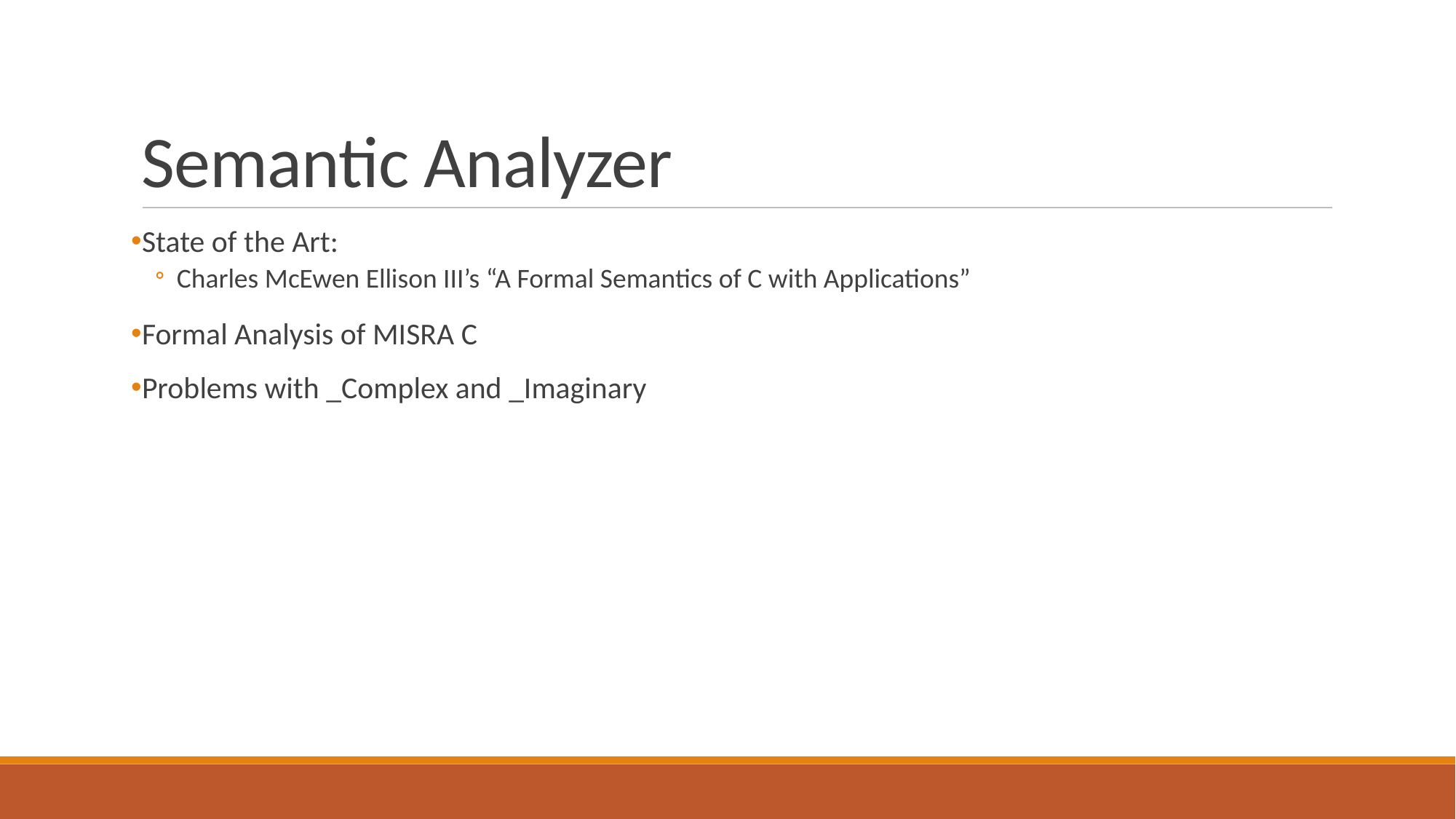

Semantic Analyzer
State of the Art:
Charles McEwen Ellison III’s “A Formal Semantics of C with Applications”
Formal Analysis of MISRA C
Problems with _Complex and _Imaginary